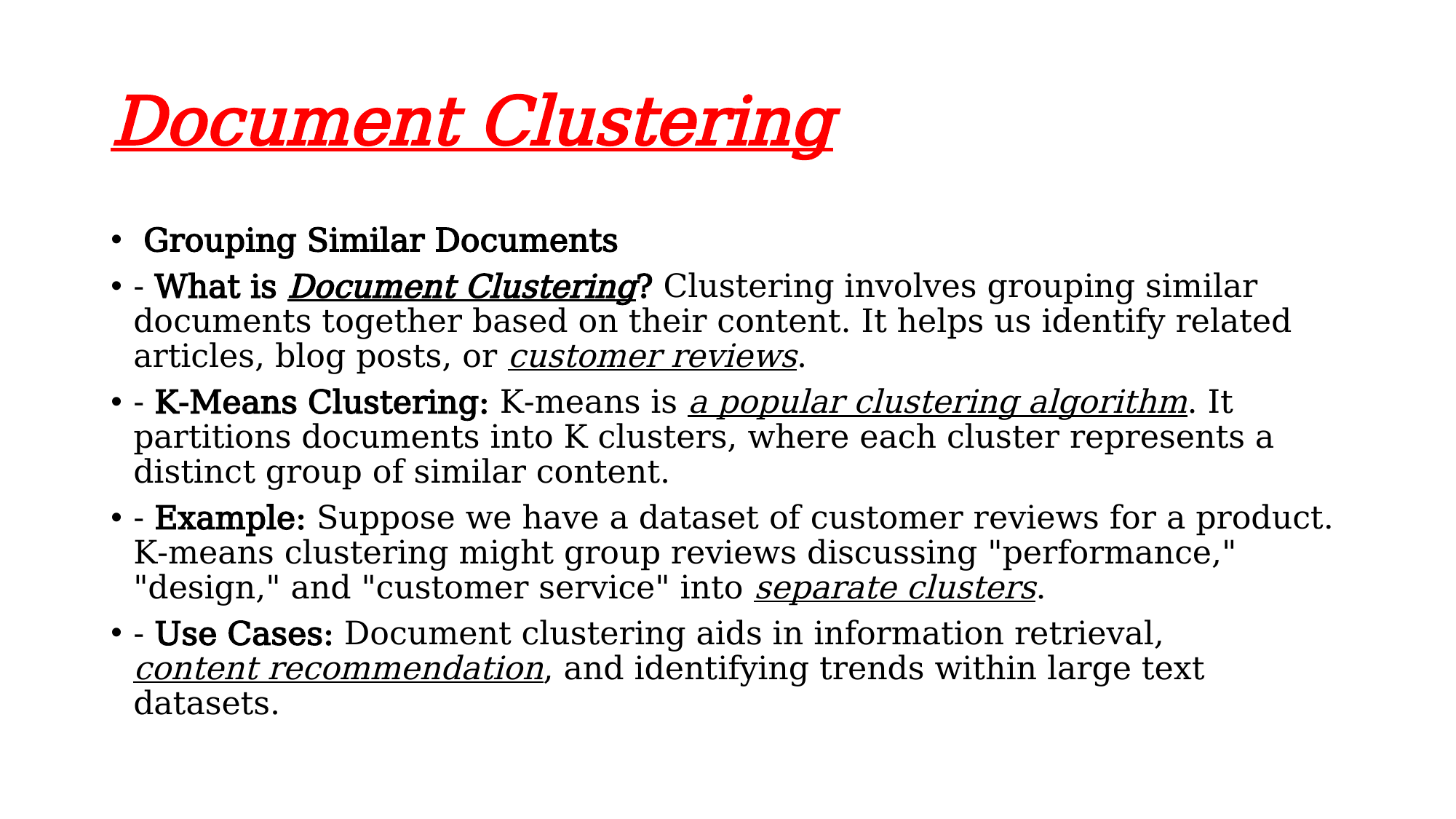

# Document Clustering
 Grouping Similar Documents
- What is Document Clustering? Clustering involves grouping similar documents together based on their content. It helps us identify related articles, blog posts, or customer reviews.
- K-Means Clustering: K-means is a popular clustering algorithm. It partitions documents into K clusters, where each cluster represents a distinct group of similar content.
- Example: Suppose we have a dataset of customer reviews for a product. K-means clustering might group reviews discussing "performance," "design," and "customer service" into separate clusters.
- Use Cases: Document clustering aids in information retrieval, content recommendation, and identifying trends within large text datasets.